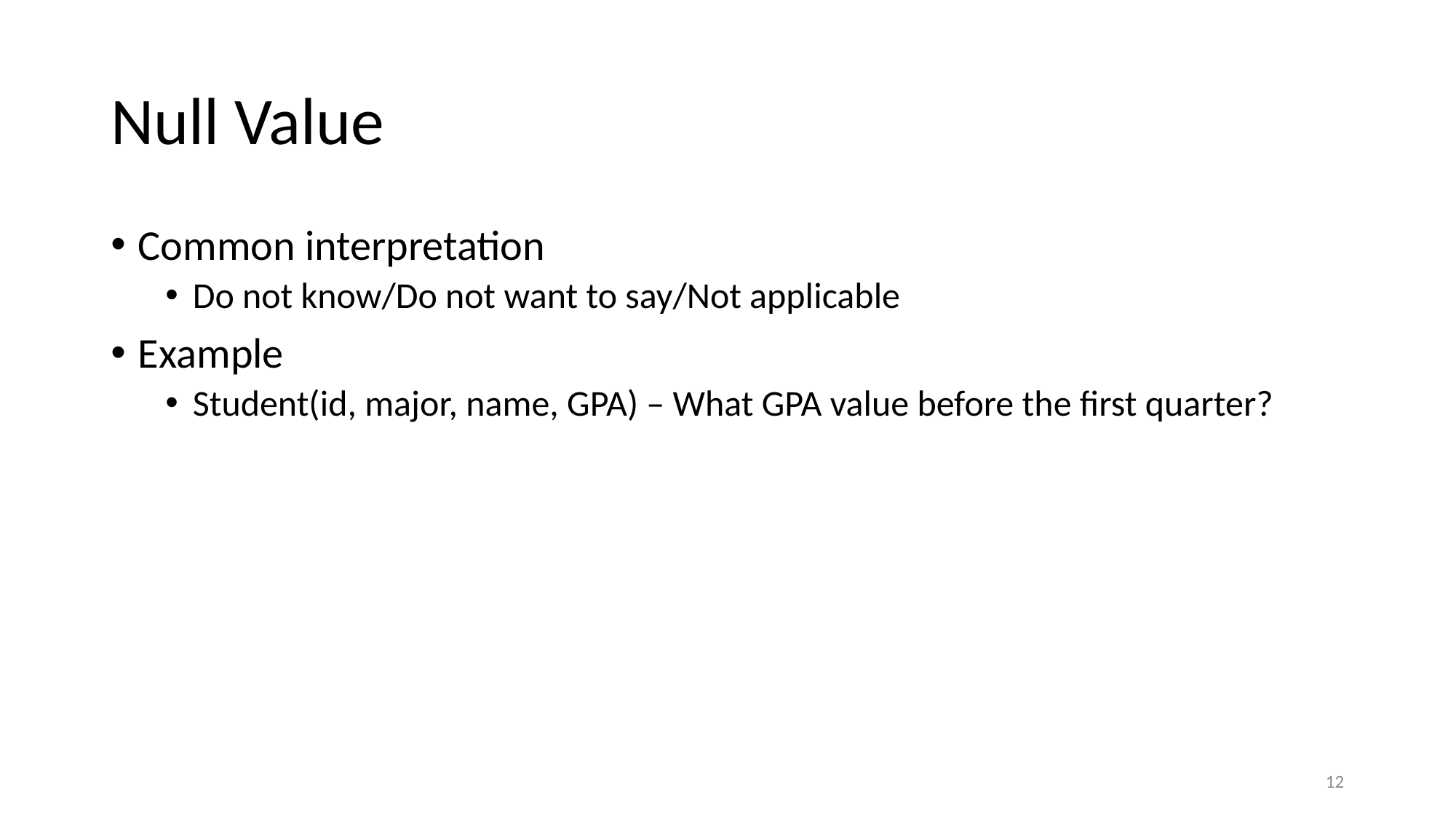

# Null Value
Common interpretation
Do not know/Do not want to say/Not applicable
Example
Student(id, major, name, GPA) – What GPA value before the first quarter?

12